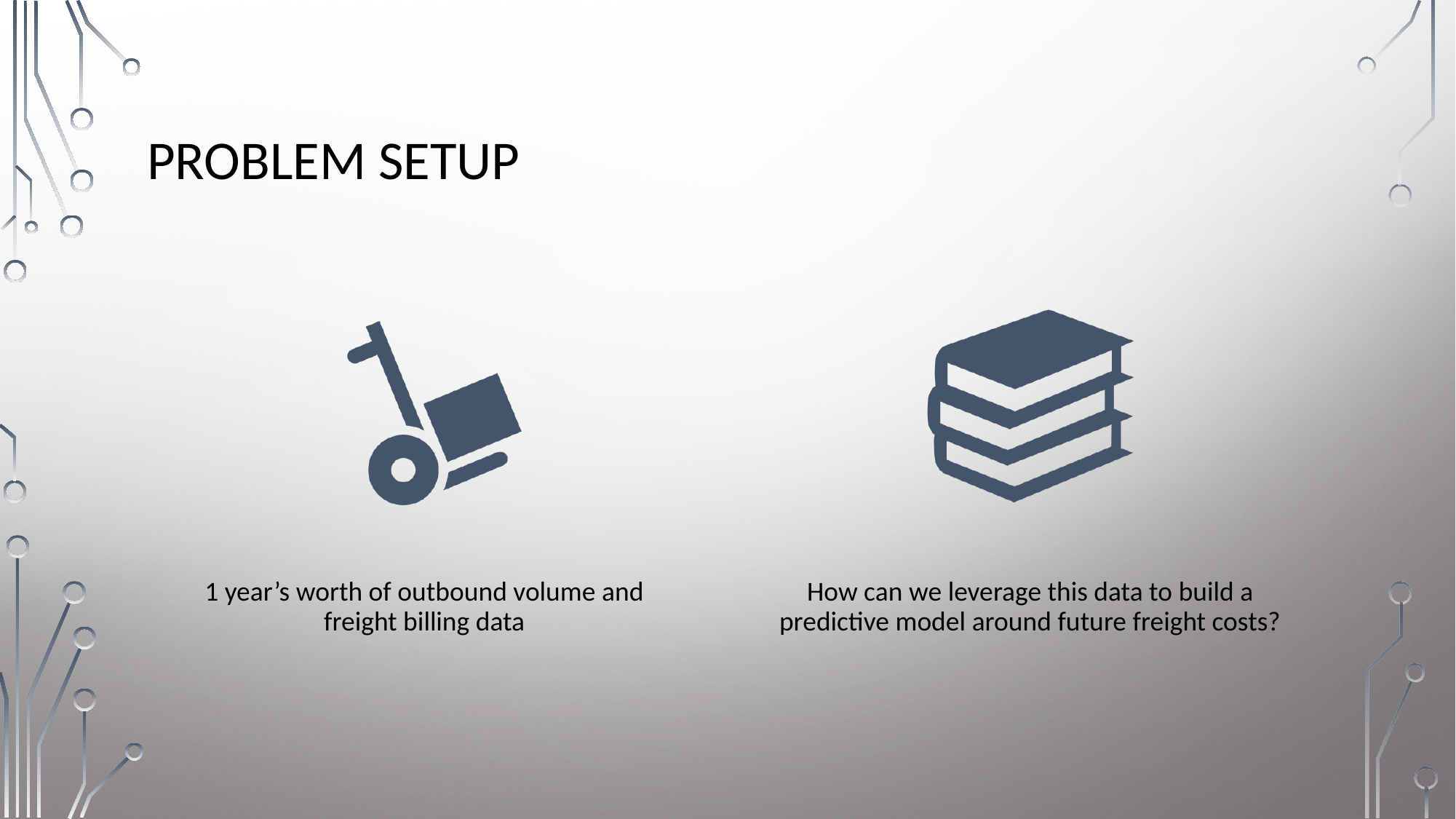

# Problem Setup
1 year’s worth of outbound volume and freight billing data
How can we leverage this data to build a predictive model around future freight costs?